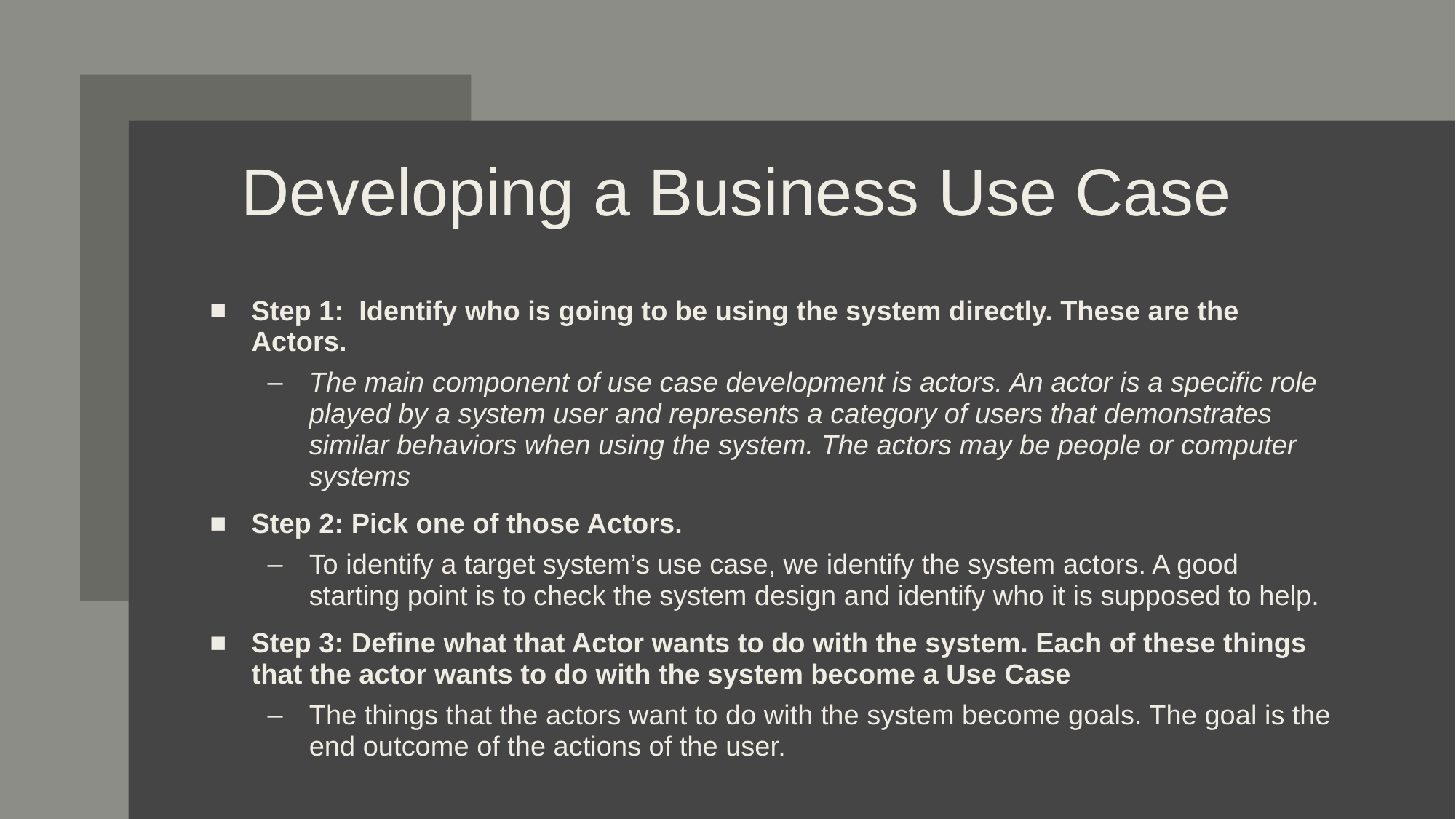

# Developing a Business Use Case
Step 1:  Identify who is going to be using the system directly. These are the Actors.
The main component of use case development is actors. An actor is a specific role played by a system user and represents a category of users that demonstrates similar behaviors when using the system. The actors may be people or computer systems
Step 2: Pick one of those Actors.
To identify a target system’s use case, we identify the system actors. A good starting point is to check the system design and identify who it is supposed to help.
Step 3: Define what that Actor wants to do with the system. Each of these things that the actor wants to do with the system become a Use Case
The things that the actors want to do with the system become goals. The goal is the end outcome of the actions of the user.